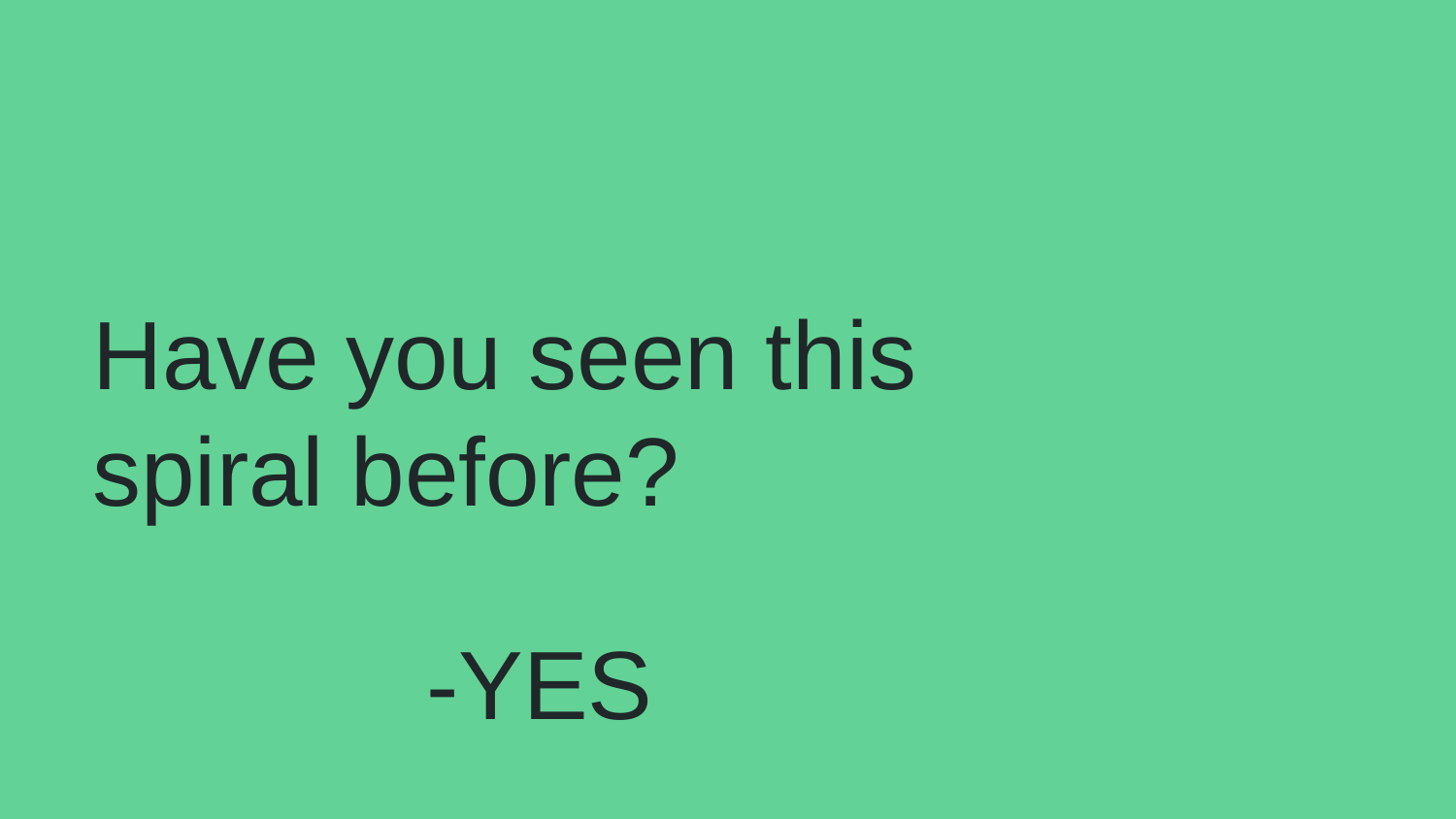

# Have you seen this spiral before?
-YES